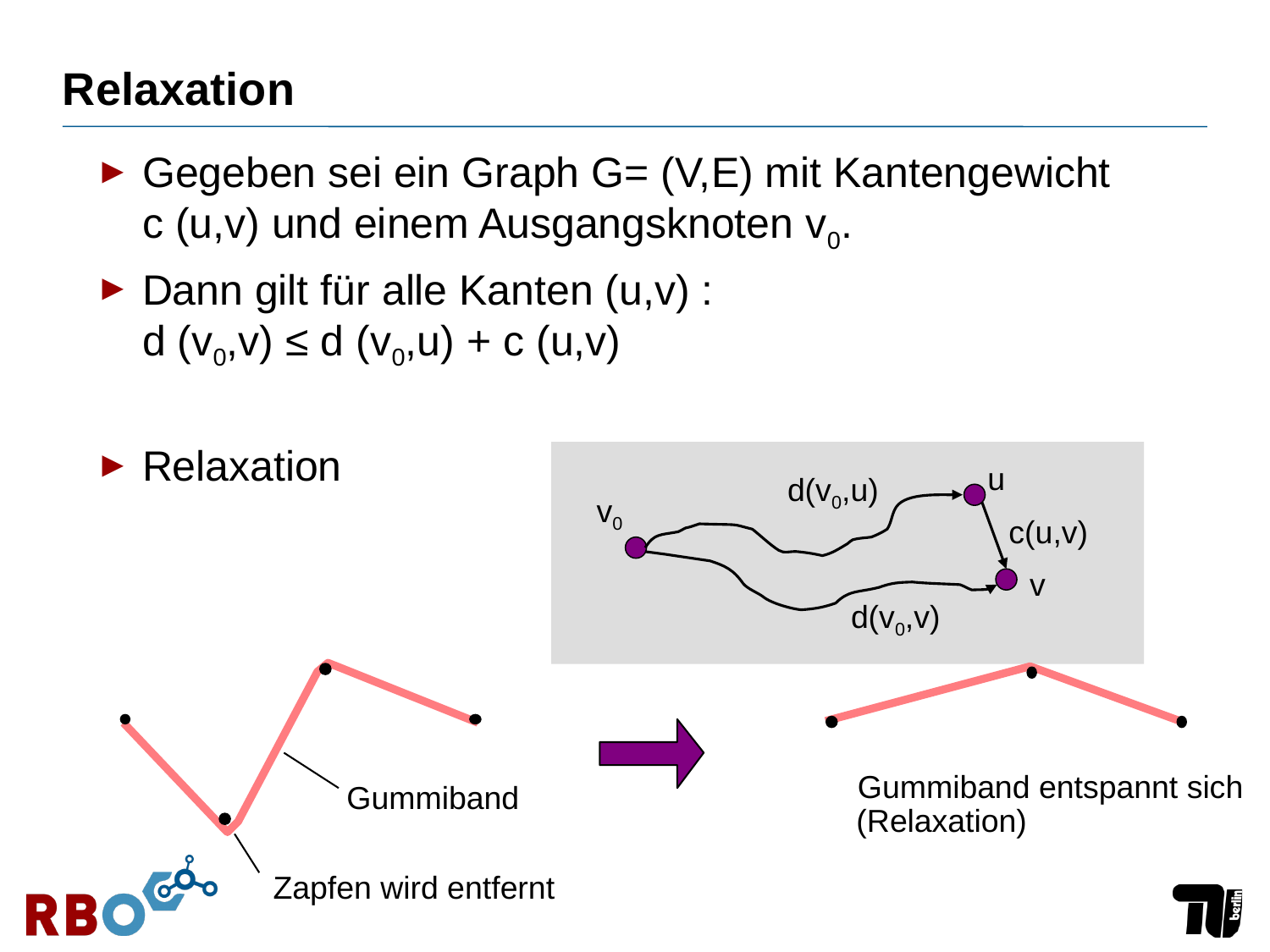

# Relaxation
Gegeben sei ein Graph G= (V,E) mit Kantengewicht
c (u,v) und einem Ausgangsknoten v0.
Dann gilt für alle Kanten (u,v) :
d (v0,v) ≤ d (v0,u) + c (u,v)

Relaxation

u
d(v0,u)

v0

c(u,v)

v

d(v0,v)

Gummiband entspannt sich
Gummiband
(Relaxation)

Zapfen wird entfernt